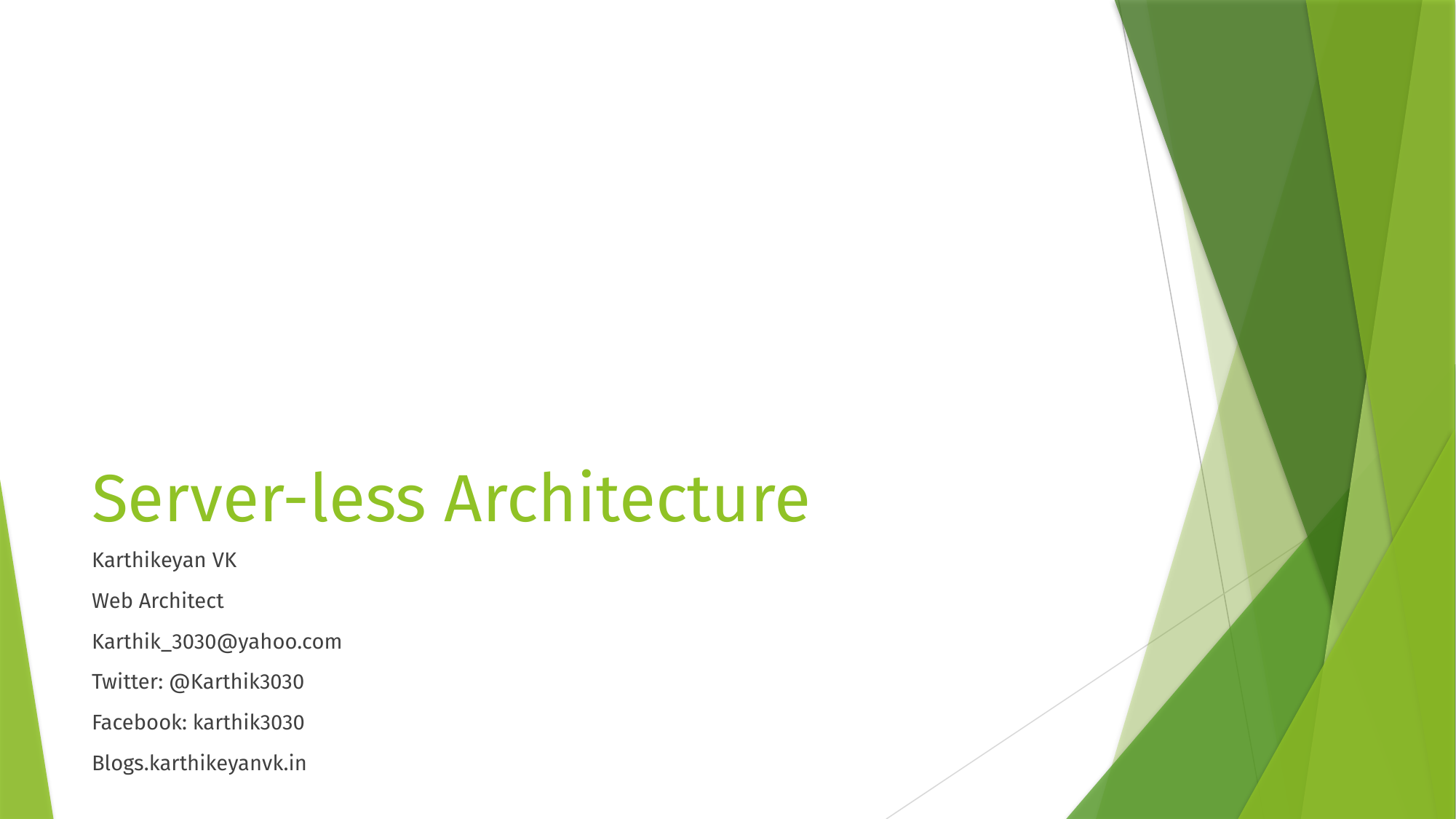

# Server-less Architecture
Karthikeyan VK
Web Architect
Karthik_3030@yahoo.com
Twitter: @Karthik3030
Facebook: karthik3030
Blogs.karthikeyanvk.in